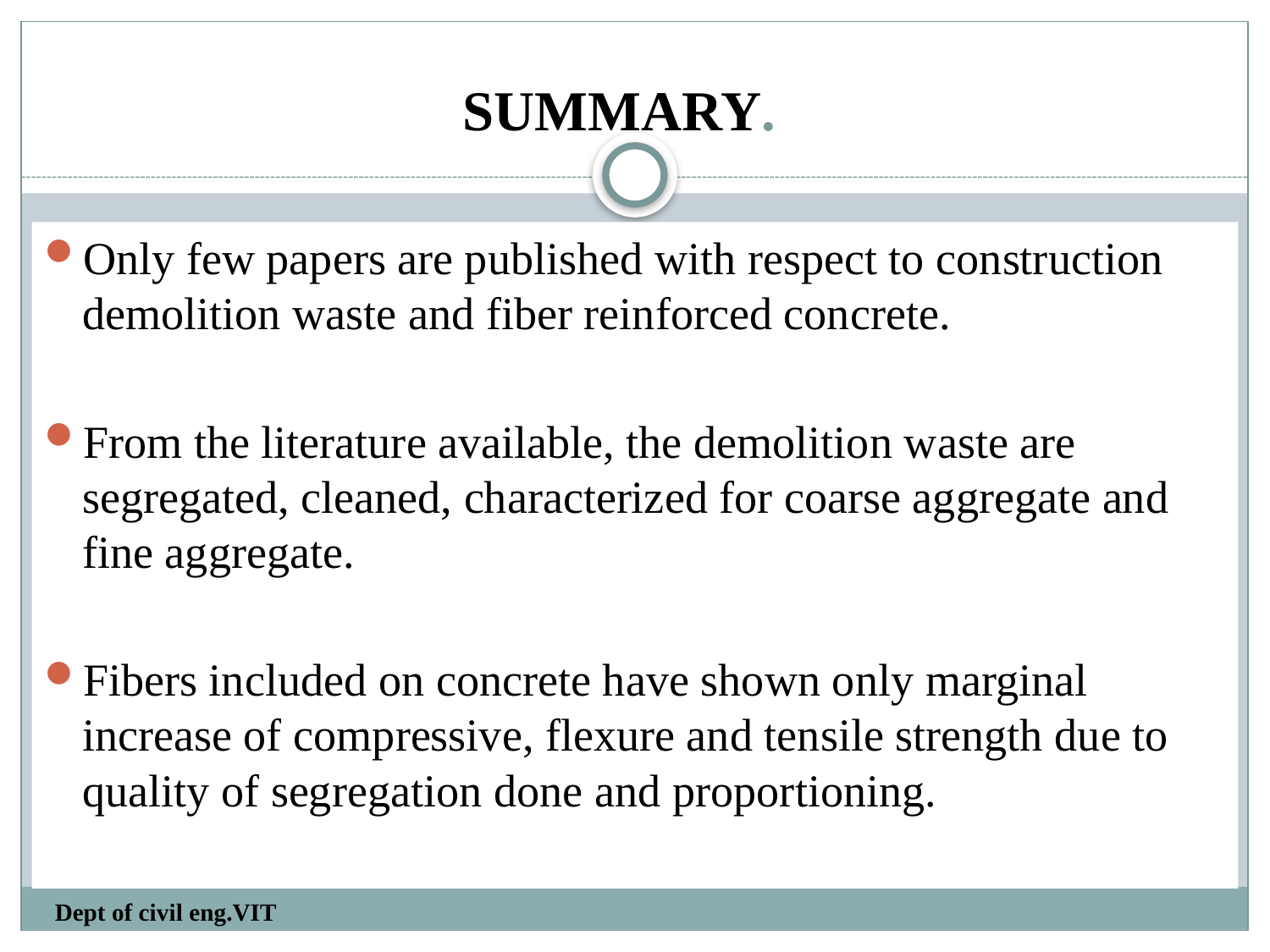

# SUMMARY.
Only few papers are published with respect to construction demolition waste and fiber reinforced concrete.

From the literature available, the demolition waste are segregated, cleaned, characterized for coarse aggregate and fine aggregate.

Fibers included on concrete have shown only marginal increase of compressive, flexure and tensile strength due to quality of segregation done and proportioning.

Dept of civil eng.VIT